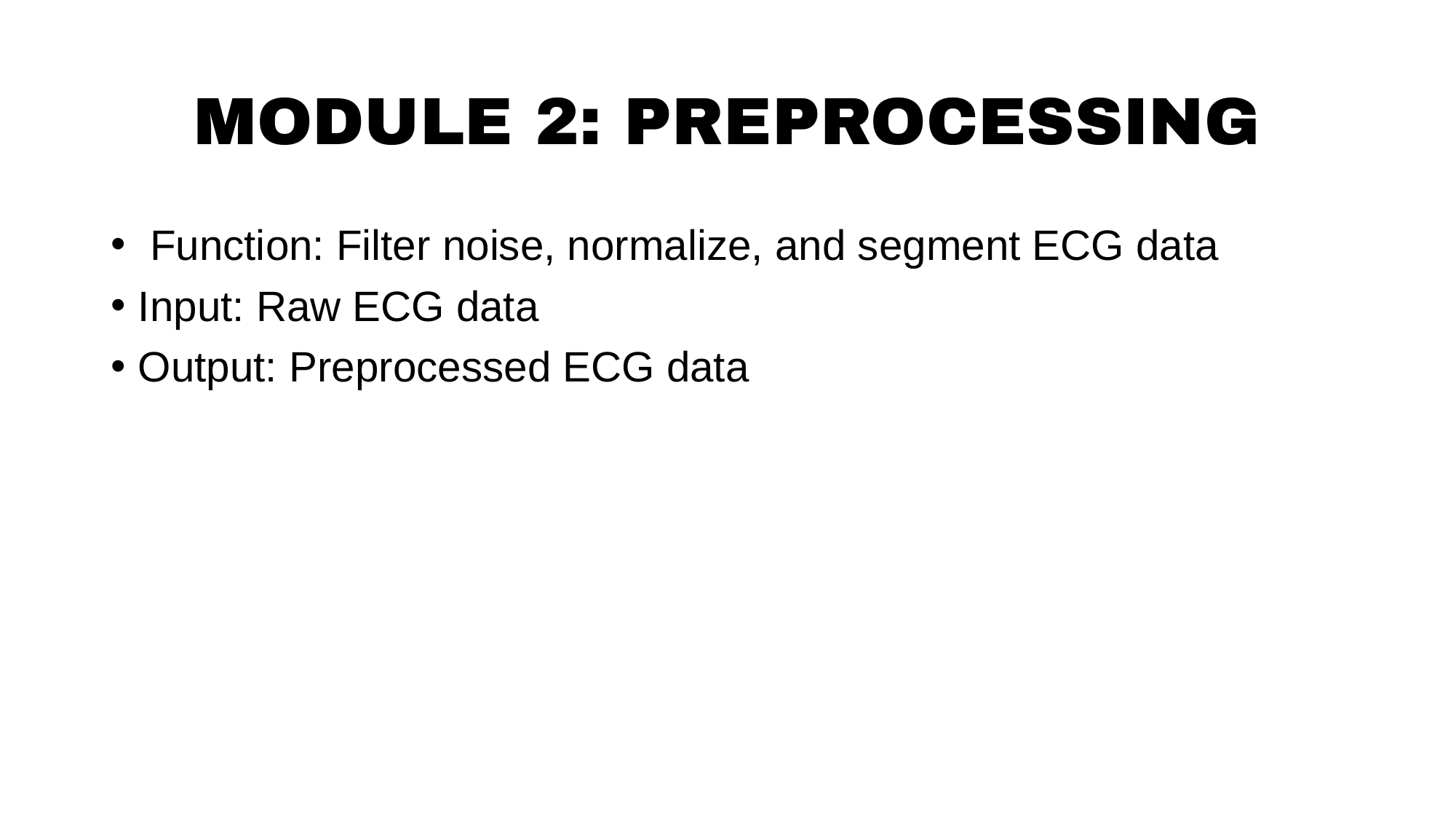

# MODULE 2: PREPROCESSING
 Function: Filter noise, normalize, and segment ECG data
Input: Raw ECG data
Output: Preprocessed ECG data